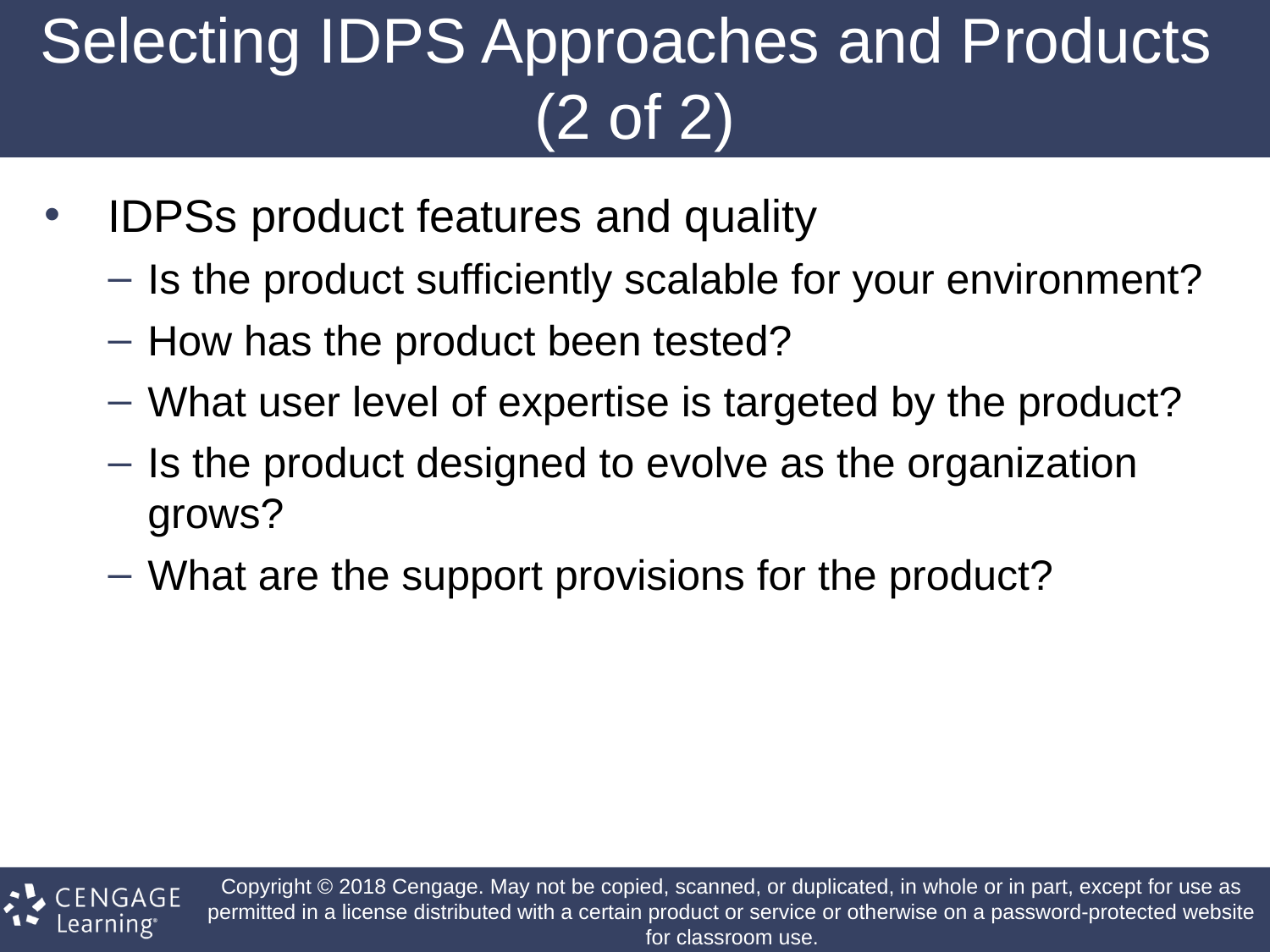

# Selecting IDPS Approaches and Products (2 of 2)
IDPSs product features and quality
Is the product sufficiently scalable for your environment?
How has the product been tested?
What user level of expertise is targeted by the product?
Is the product designed to evolve as the organization grows?
What are the support provisions for the product?